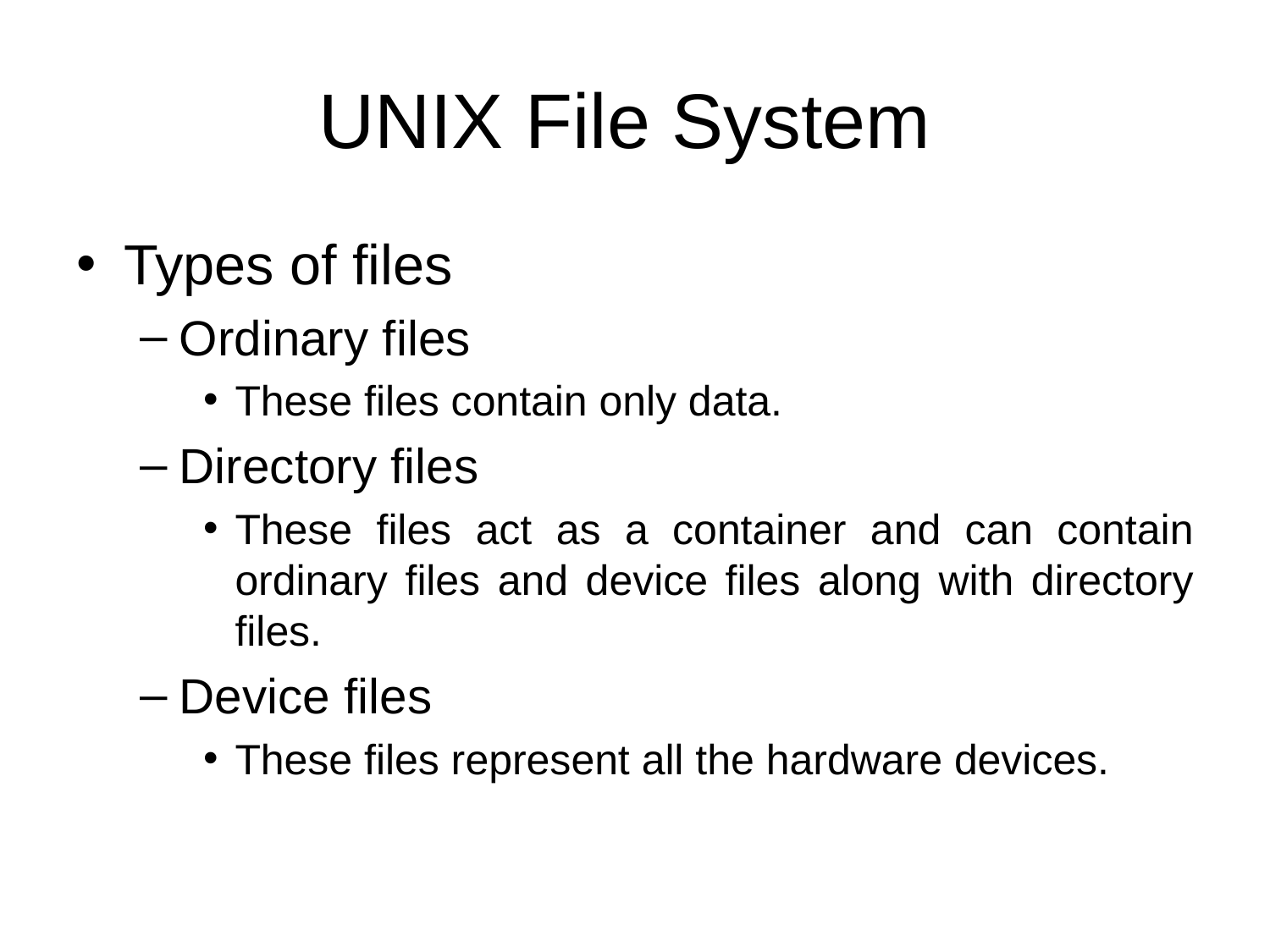

# UNIX File System
Types of files
Ordinary files
These files contain only data.
Directory files
These files act as a container and can contain ordinary files and device files along with directory files.
Device files
These files represent all the hardware devices.